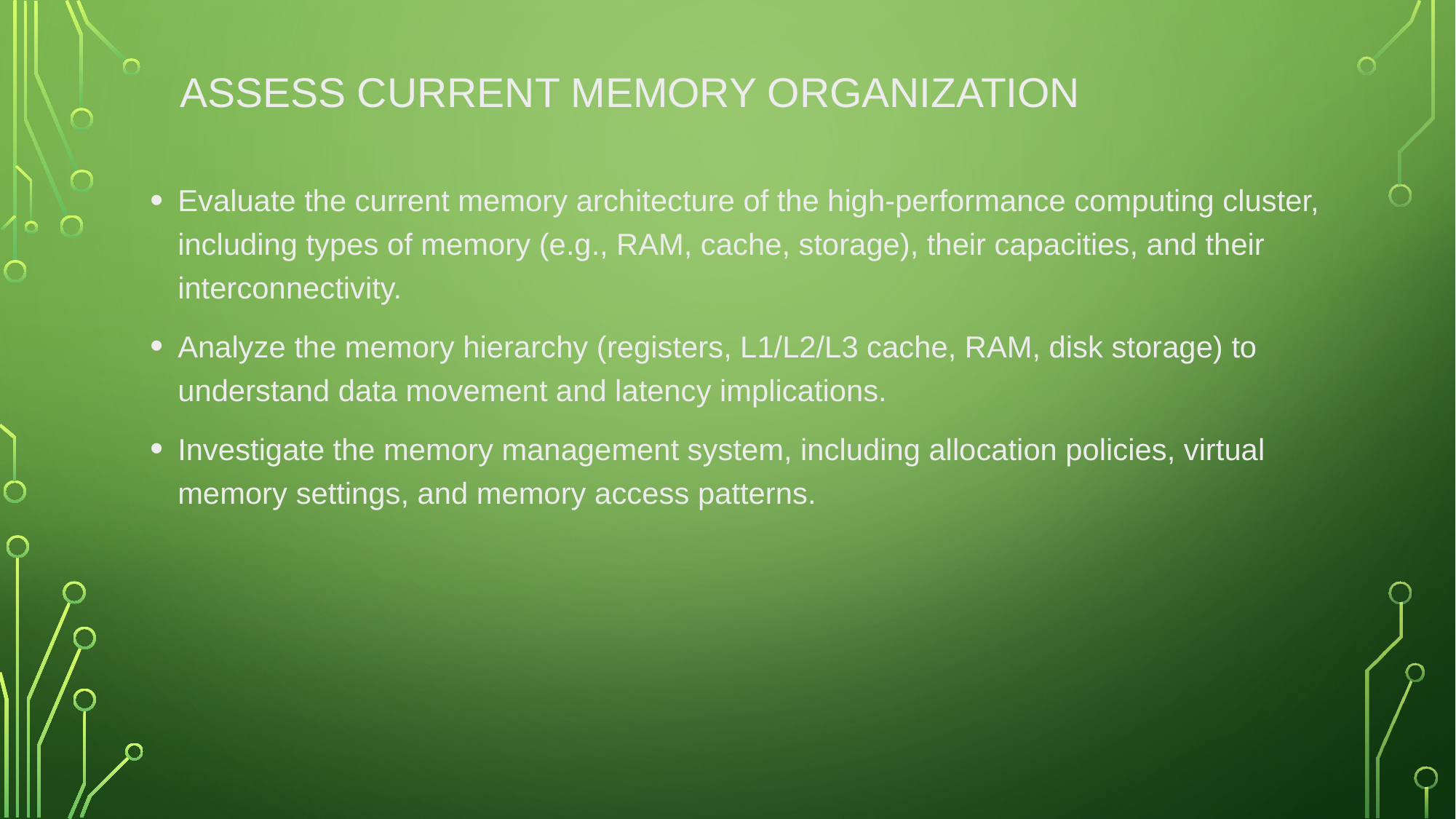

# Assess Current Memory Organization
Evaluate the current memory architecture of the high-performance computing cluster, including types of memory (e.g., RAM, cache, storage), their capacities, and their interconnectivity.
Analyze the memory hierarchy (registers, L1/L2/L3 cache, RAM, disk storage) to understand data movement and latency implications.
Investigate the memory management system, including allocation policies, virtual memory settings, and memory access patterns.